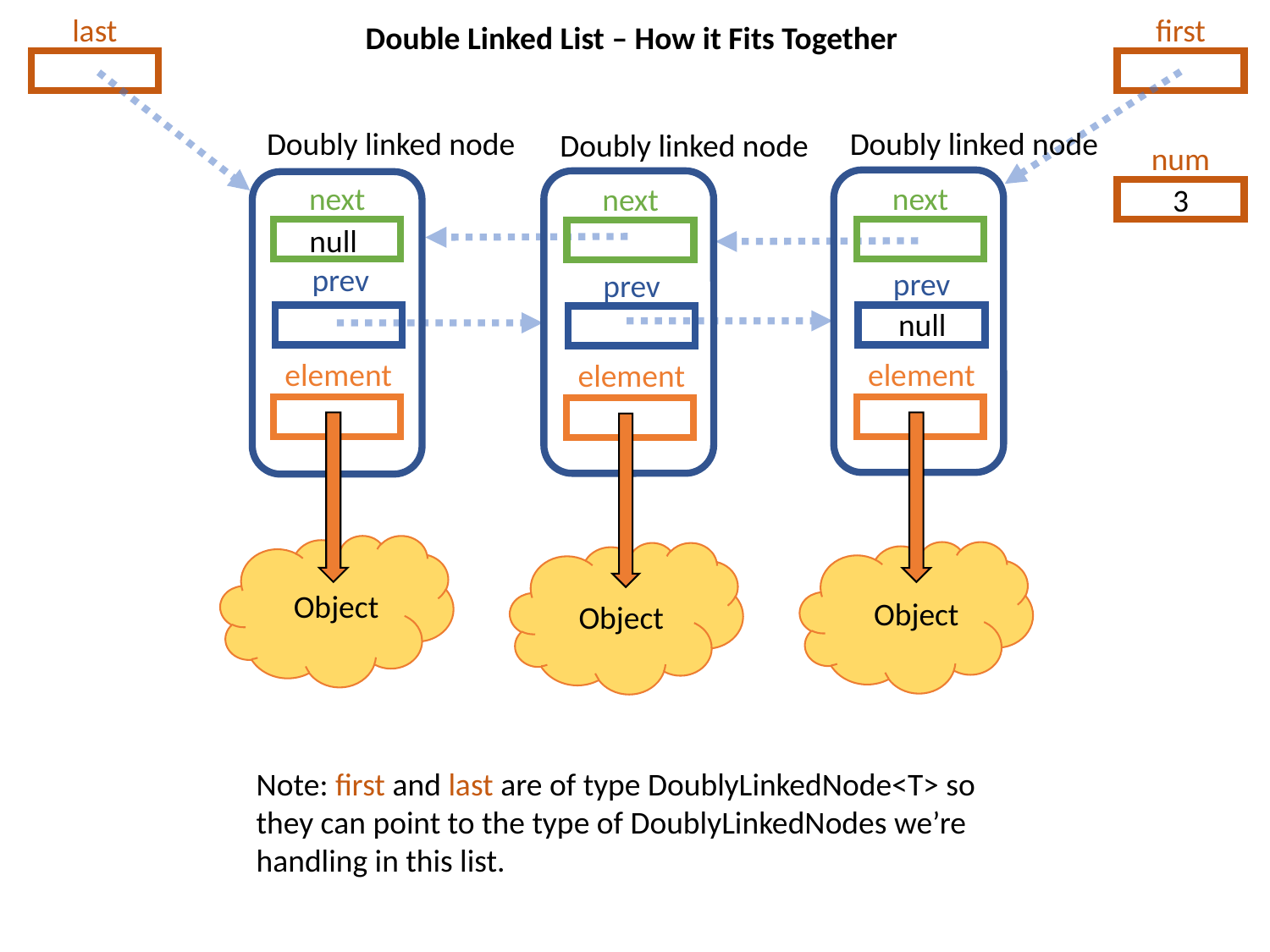

last
first
Double Linked List – How it Fits Together

Doubly linked node

next

prev

element

Object
Doubly linked node

next

prev

element

Object
Doubly linked node

next

prev

element

Object
num
3

null
null
Note: first and last are of type DoublyLinkedNode<T> so they can point to the type of DoublyLinkedNodes we’re handling in this list.